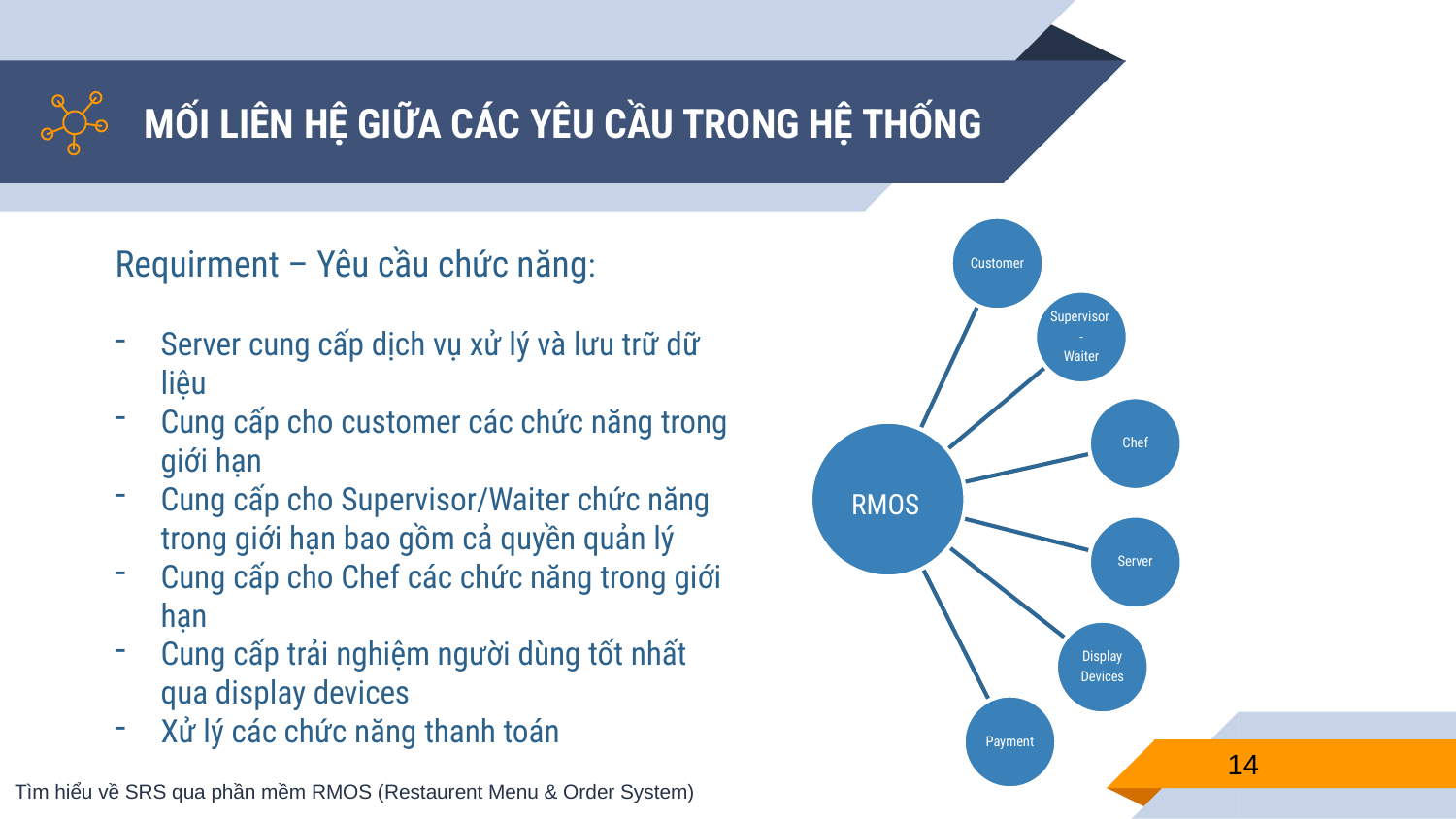

# MỐI LIÊN HỆ GIỮA CÁC YÊU CẦU TRONG HỆ THỐNG

Customer
Supervisor
-
Waiter

Chef

Server

Display
Devices

Payment
Requirment – Yêu cầu chức năng:

Server cung cấp dịch vụ xử lý và lưu trữ dữ liệu
Cung cấp cho customer các chức năng trong giới hạn
Cung cấp cho Supervisor/Waiter chức năng trong giới hạn bao gồm cả quyền quản lý
Cung cấp cho Chef các chức năng trong giới hạn
Cung cấp trải nghiệm người dùng tốt nhất qua display devices
Xử lý các chức năng thanh toán
RMOS
RMOS
14
Tìm hiểu về SRS qua phần mềm RMOS (Restaurent Menu & Order System)